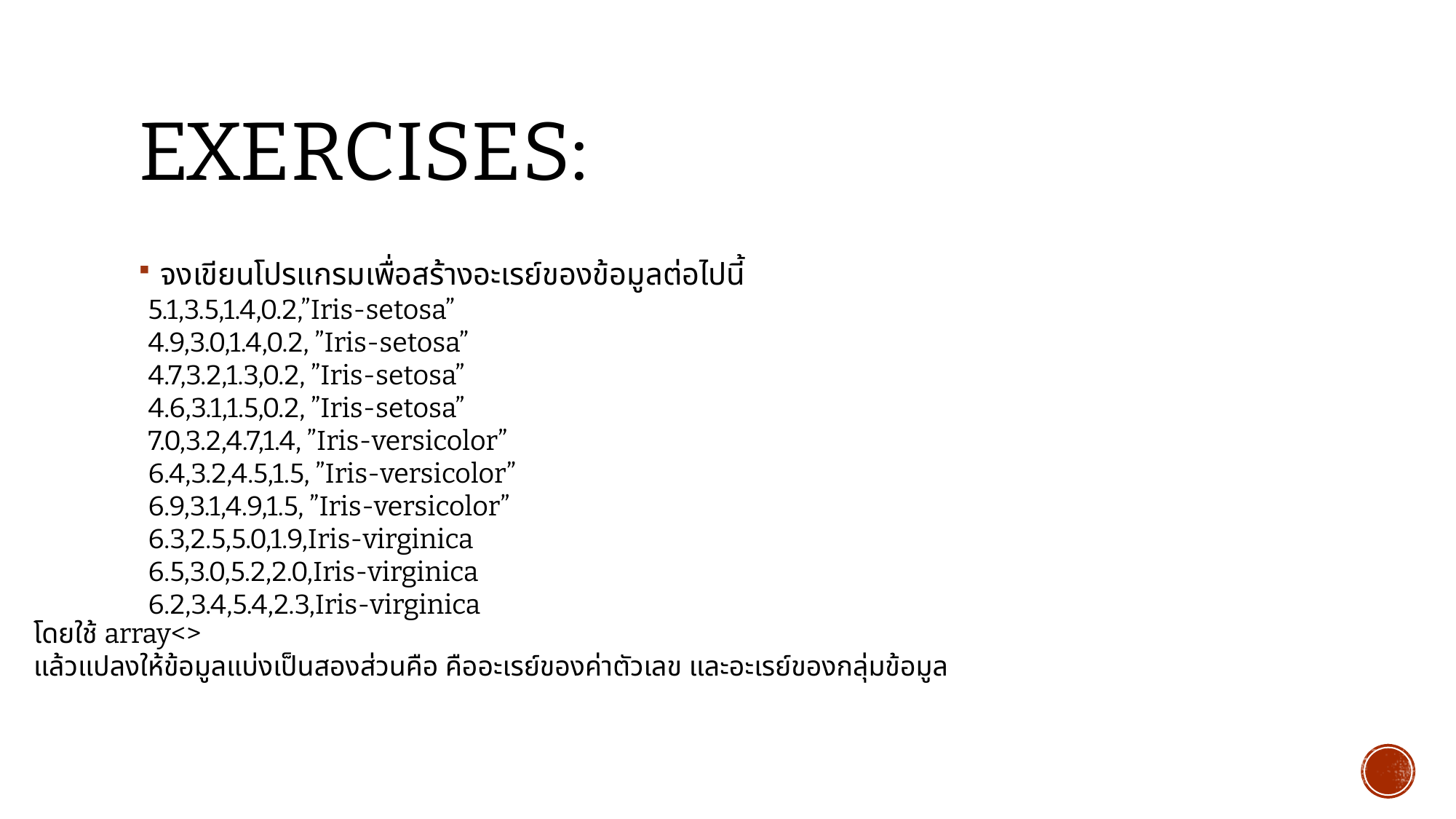

# Exercises:
จงเขียนโปรแกรมเพื่อสร้างอะเรย์ของข้อมูลต่อไปนี้

5.1,3.5,1.4,0.2,”Iris-setosa”
4.9,3.0,1.4,0.2, ”Iris-setosa”
4.7,3.2,1.3,0.2, ”Iris-setosa”
4.6,3.1,1.5,0.2, ”Iris-setosa”
7.0,3.2,4.7,1.4, ”Iris-versicolor”
6.4,3.2,4.5,1.5, ”Iris-versicolor”
6.9,3.1,4.9,1.5, ”Iris-versicolor”
6.3,2.5,5.0,1.9,Iris-virginica
6.5,3.0,5.2,2.0,Iris-virginica
6.2,3.4,5.4,2.3,Iris-virginica
โดยใช้ array<>
แล้วแปลงให้ข้อมูลแบ่งเป็นสองส่วนคือ คืออะเรย์ของค่าตัวเลข และอะเรย์ของกลุ่มข้อมูล